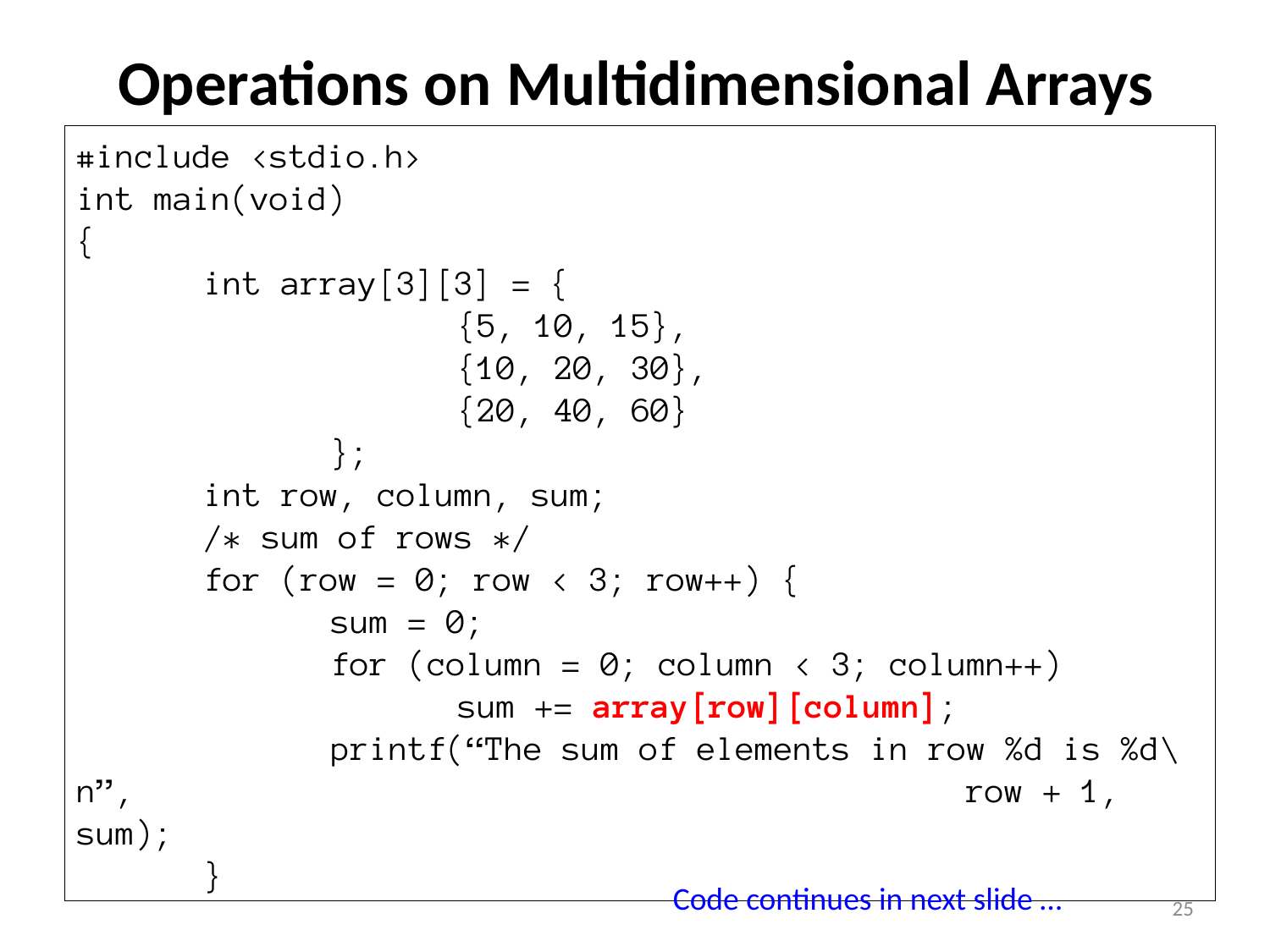

# Operations on Multidimensional Arrays
#include <stdio.h>
int main(void)
{
	int array[3][3] = {
			{5, 10, 15},
			{10, 20, 30},
			{20, 40, 60}
		};
	int row, column, sum;
	/* sum of rows */
	for (row = 0; row < 3; row++) {
		sum = 0;
		for (column = 0; column < 3; column++)
			sum += array[row][column];
		printf(“The sum of elements in row %d is %d\n”, 							row + 1, sum);
	}
Code continues in next slide …
25